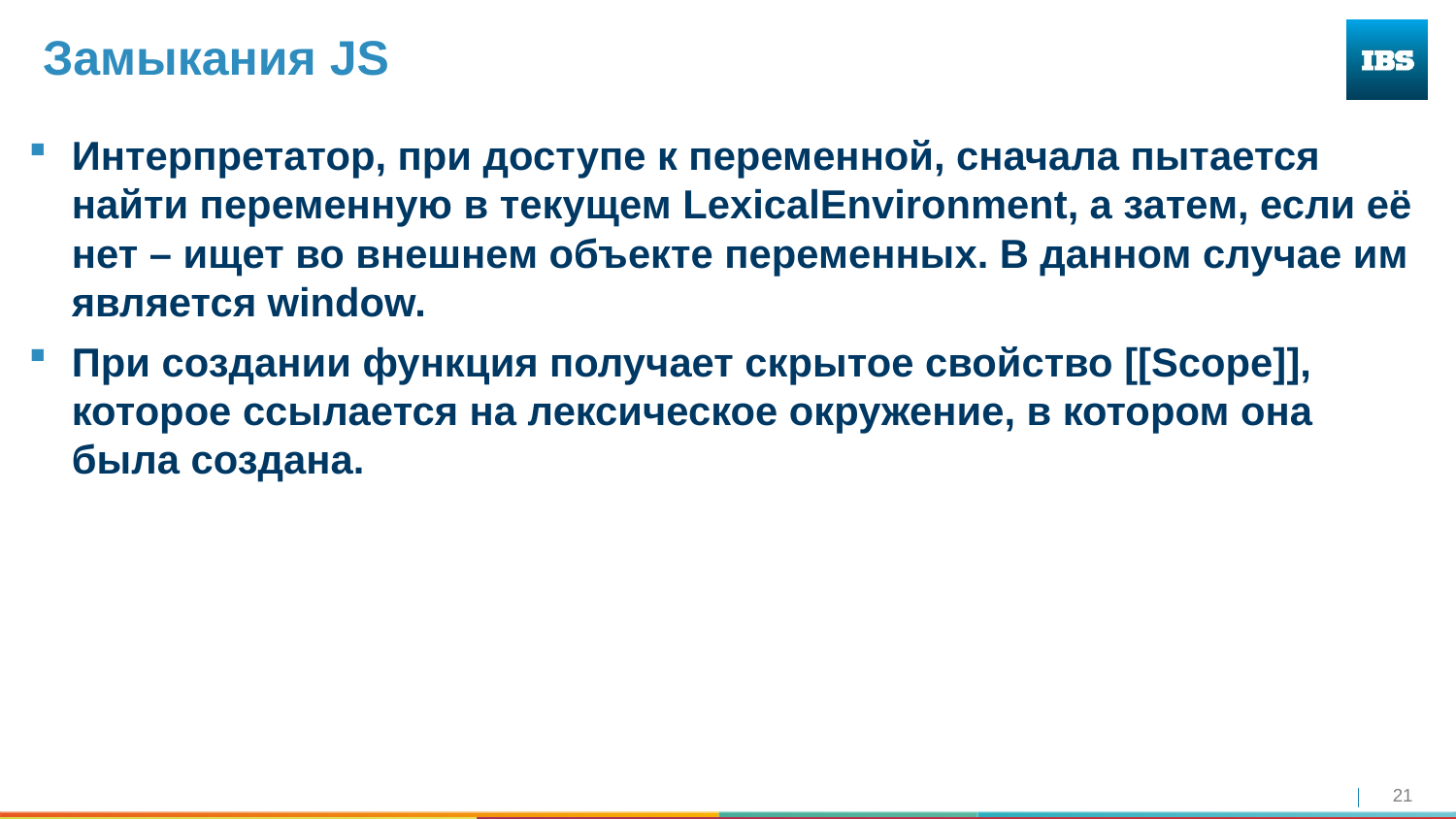

# Замыкания JS
Интерпретатор, при доступе к переменной, сначала пытается найти переменную в текущем LexicalEnvironment, а затем, если её нет – ищет во внешнем объекте переменных. В данном случае им является window.
При создании функция получает скрытое свойство [[Scope]], которое ссылается на лексическое окружение, в котором она была создана.